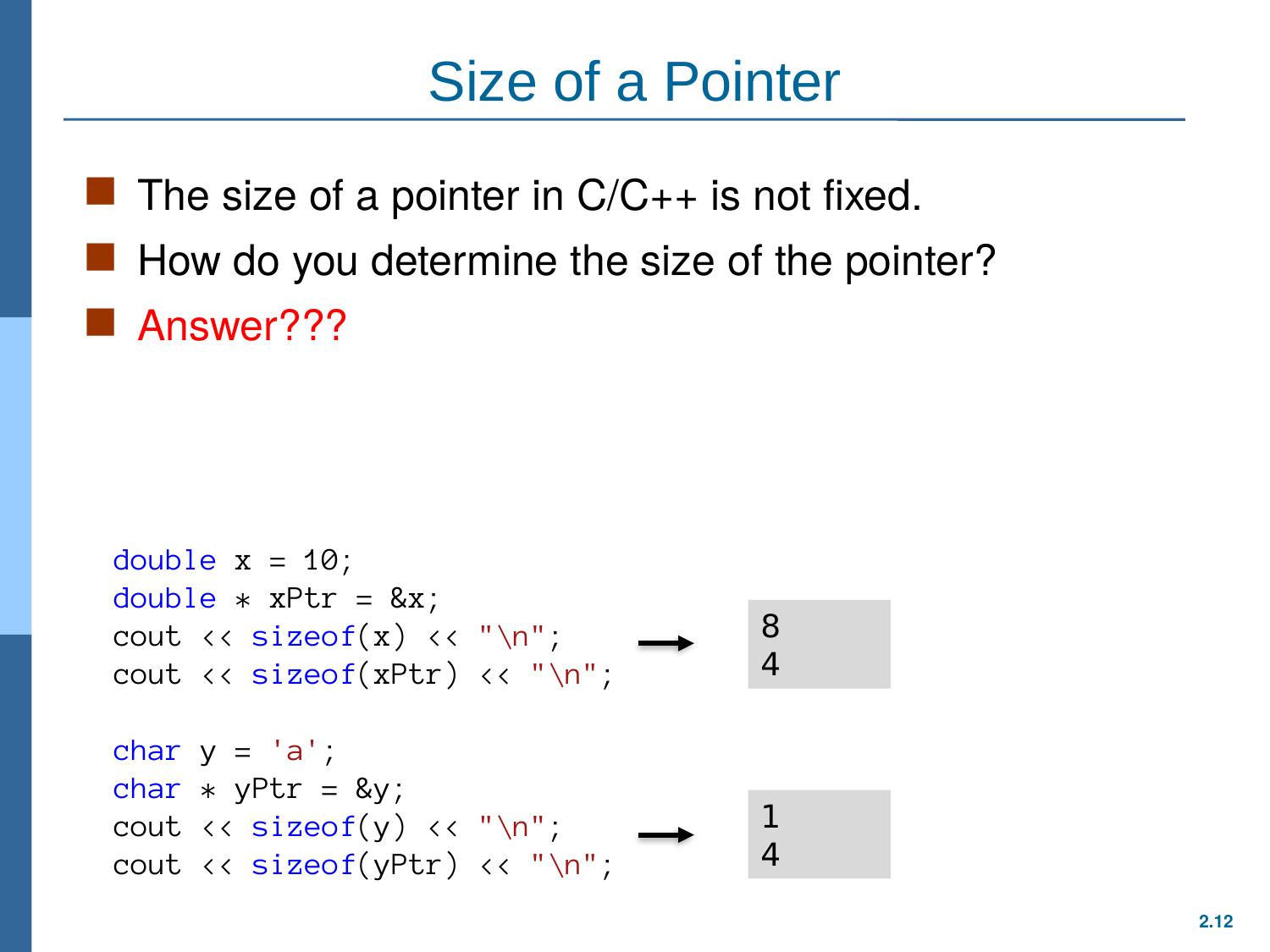

# Size of a Pointer
The size of a pointer in C/C++ is not fixed.
How do you determine the size of the pointer?
Answer???
double x = 10;
double * xPtr = &x;
cout << sizeof(x) << "\n";
cout << sizeof(xPtr) << "\n";

char y = 'a';
char * yPtr = &y;
cout << sizeof(y) << "\n";
cout << sizeof(yPtr) << "\n";
8
4
1
4